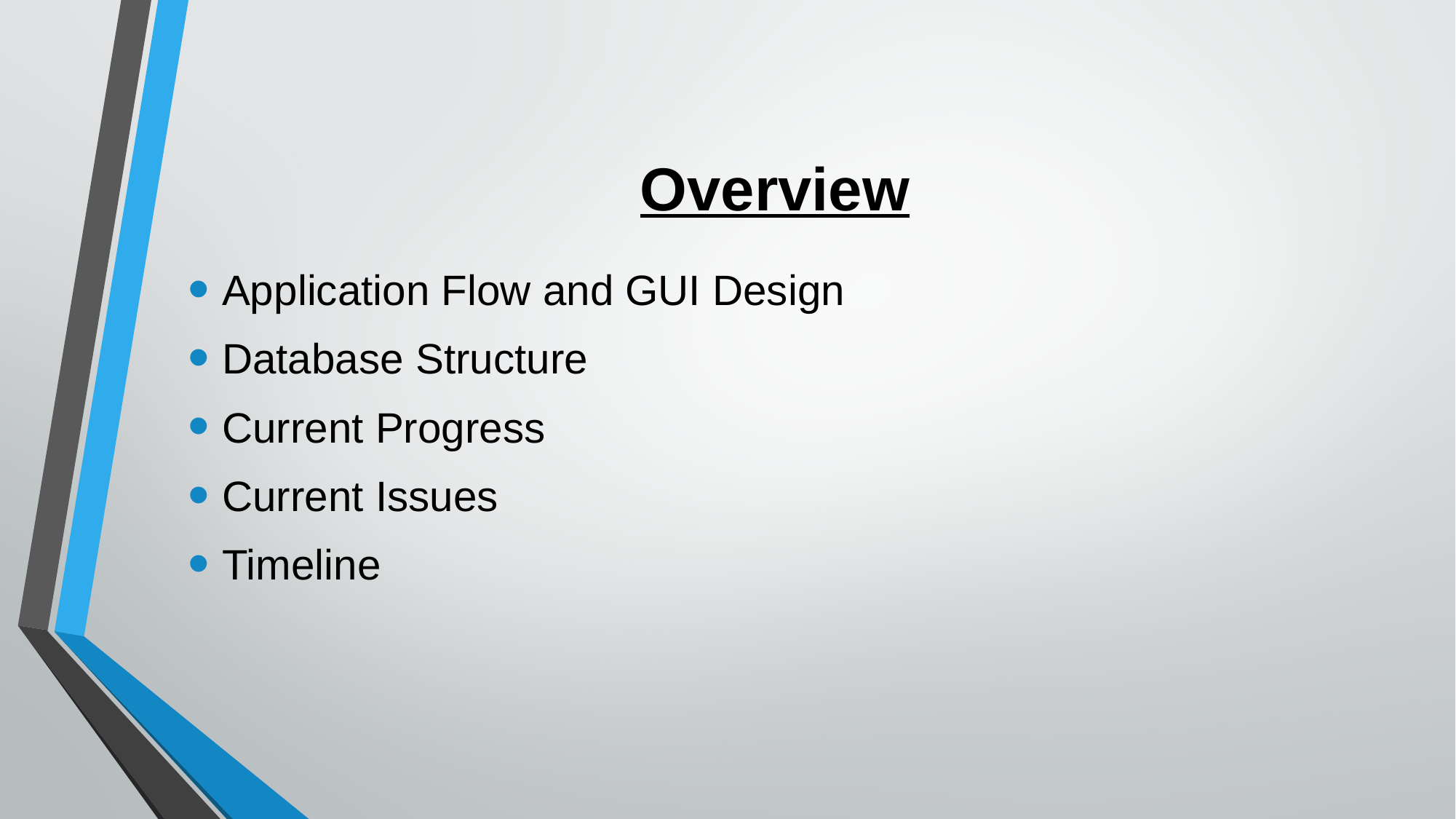

# Overview
Application Flow and GUI Design
Database Structure
Current Progress
Current Issues
Timeline